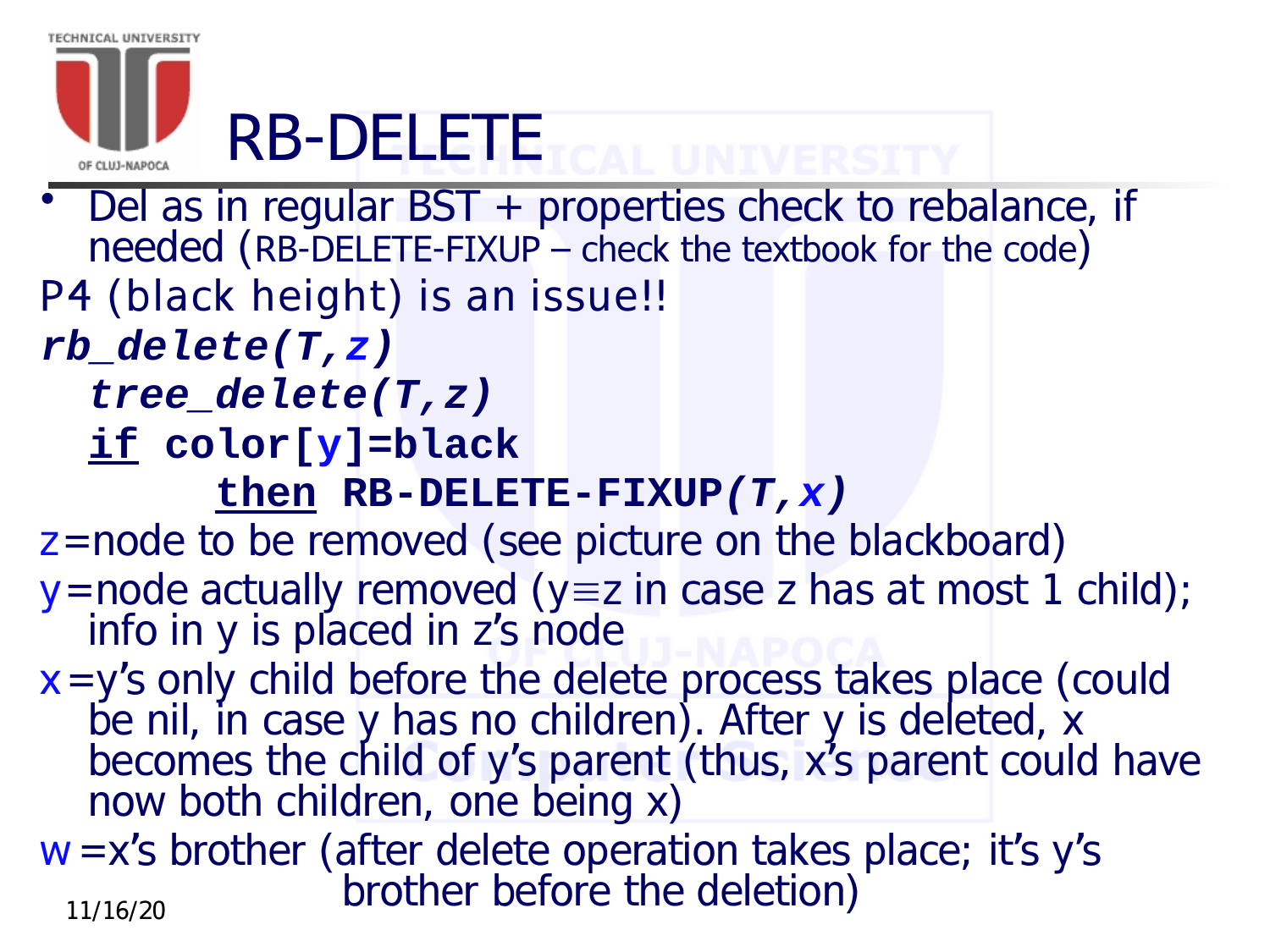

# RB-DELETE
Del as in regular BST + properties check to rebalance, if needed (RB-DELETE-FIXUP – check the textbook for the code)
P4 (black height) is an issue!!
rb_delete(T,z)
	tree_delete(T,z)
	if color[y]=black
		then RB-DELETE-FIXUP(T,x)
z=node to be removed (see picture on the blackboard)
y=node actually removed (y≡z in case z has at most 1 child); info in y is placed in z’s node
x=y’s only child before the delete process takes place (could be nil, in case y has no children). After y is deleted, x becomes the child of y’s parent (thus, x’s parent could have now both children, one being x)
w=x’s brother (after delete operation takes place; it’s y’s 		brother before the deletion)
11/16/20